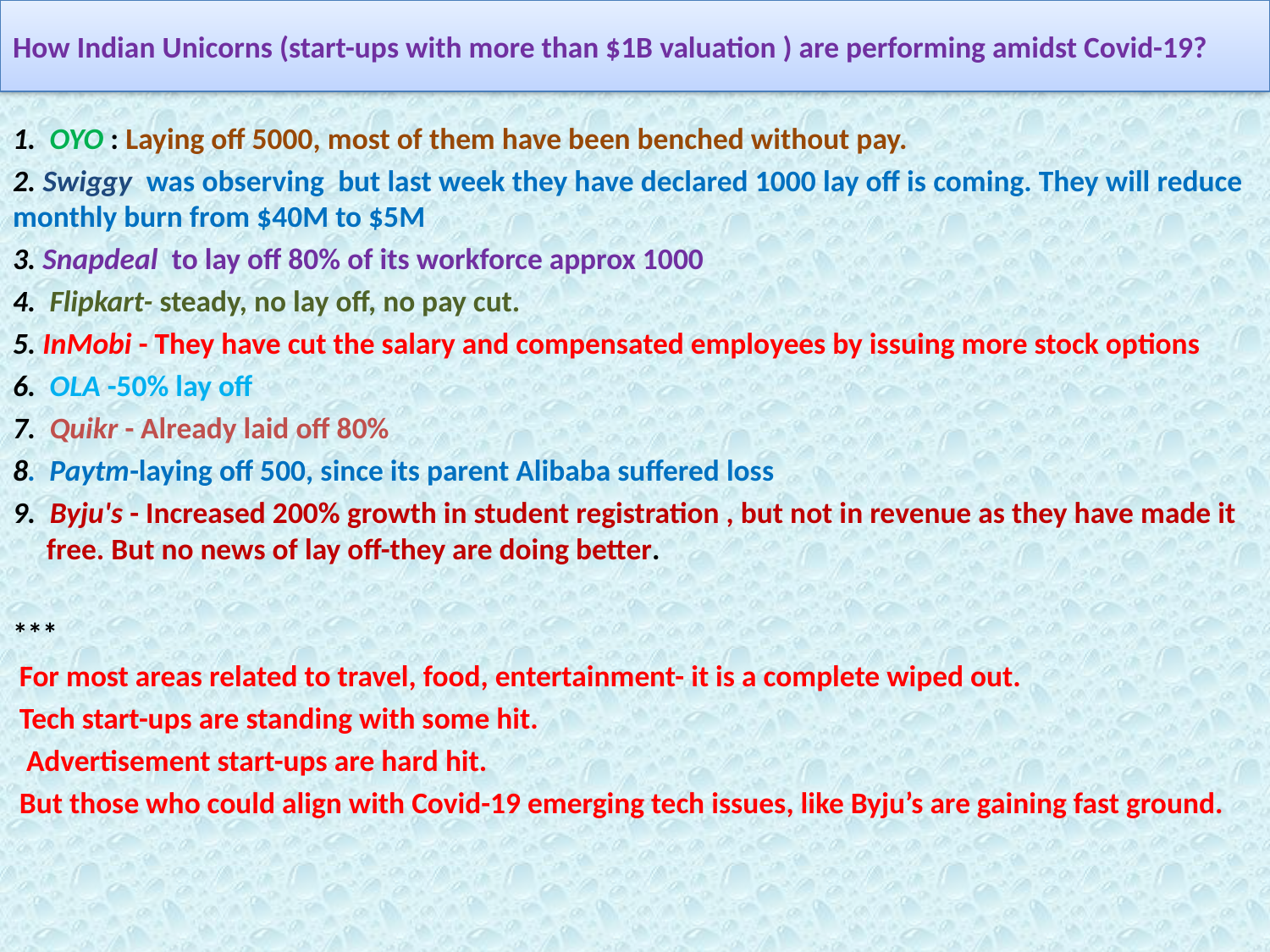

# How Indian Unicorns (start-ups with more than $1B valuation ) are performing amidst Covid-19?
1.  OYO : Laying off 5000, most of them have been benched without pay.
2. Swiggy  was observing  but last week they have declared 1000 lay off is coming. They will reduce   monthly burn from $40M to $5M
3. Snapdeal  to lay off 80% of its workforce approx 1000
4.  Flipkart- steady, no lay off, no pay cut.
5. InMobi - They have cut the salary and compensated employees by issuing more stock options
6.  OLA -50% lay off
7.  Quikr - Already laid off 80%
8.  Paytm-laying off 500, since its parent Alibaba suffered loss
9.  Byju's - Increased 200% growth in student registration , but not in revenue as they have made it         free. But no news of lay off-they are doing better.

***
 For most areas related to travel, food, entertainment- it is a complete wiped out.
 Tech start-ups are standing with some hit.
  Advertisement start-ups are hard hit.
 But those who could align with Covid-19 emerging tech issues, like Byju’s are gaining fast ground.